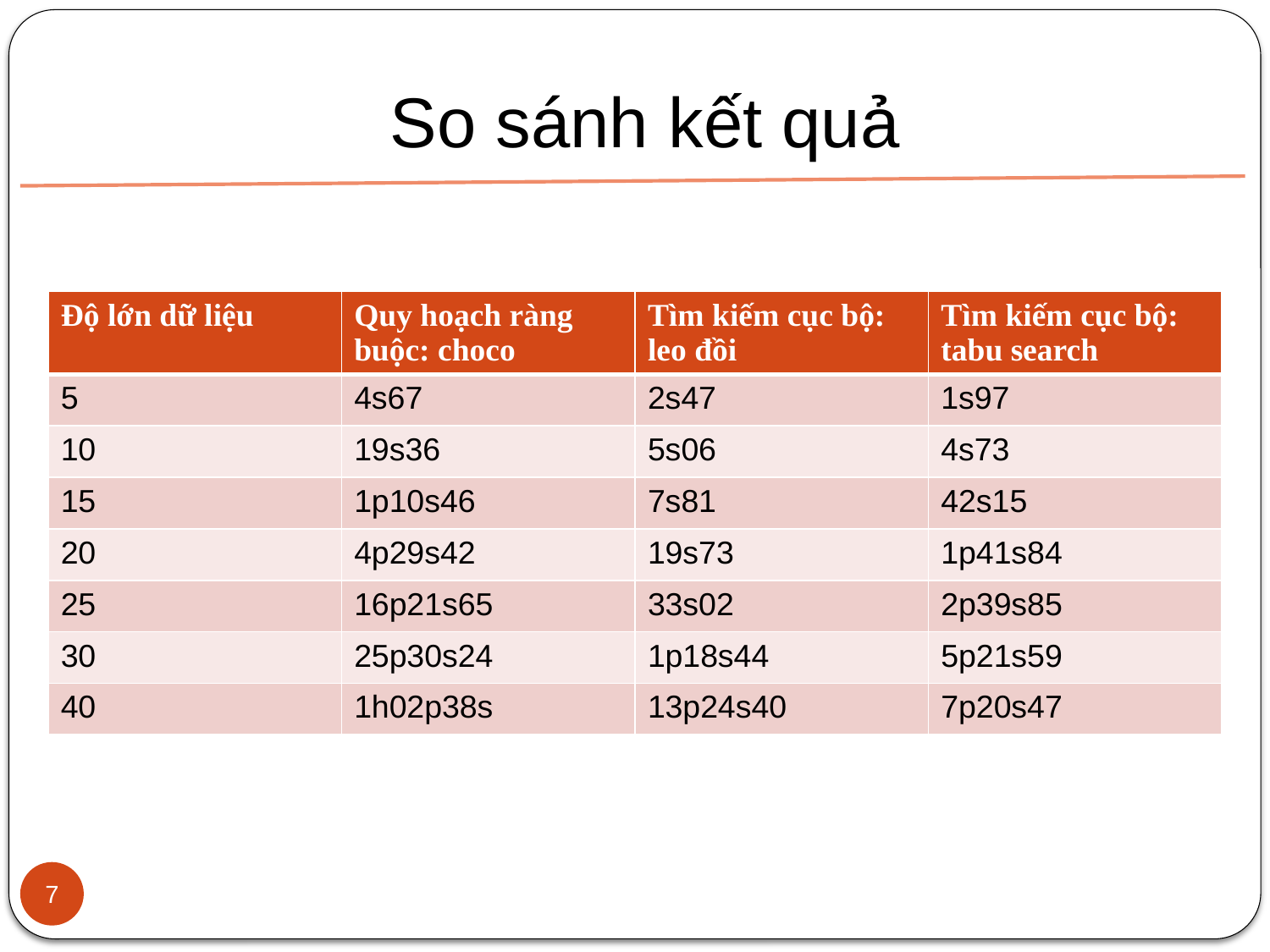

# So sánh kết quả
| Độ lớn dữ liệu | Quy hoạch ràng buộc: choco | Tìm kiếm cục bộ: leo đồi | Tìm kiếm cục bộ: tabu search |
| --- | --- | --- | --- |
| 5 | 4s67 | 2s47 | 1s97 |
| 10 | 19s36 | 5s06 | 4s73 |
| 15 | 1p10s46 | 7s81 | 42s15 |
| 20 | 4p29s42 | 19s73 | 1p41s84 |
| 25 | 16p21s65 | 33s02 | 2p39s85 |
| 30 | 25p30s24 | 1p18s44 | 5p21s59 |
| 40 | 1h02p38s | 13p24s40 | 7p20s47 |
7